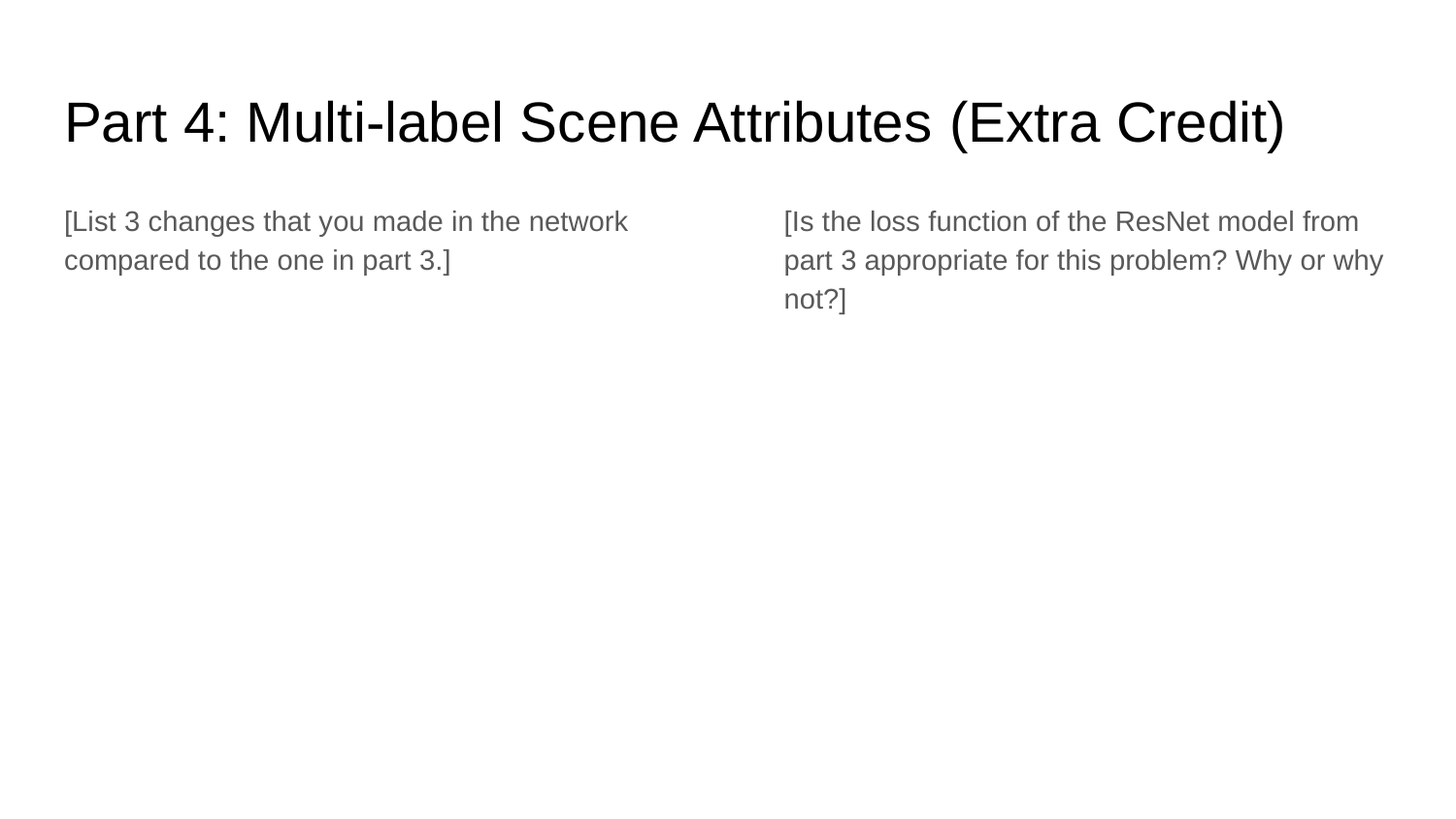

# Part 4: Multi-label Scene Attributes (Extra Credit)
[List 3 changes that you made in the network compared to the one in part 3.]
[Is the loss function of the ResNet model from part 3 appropriate for this problem? Why or why not?]